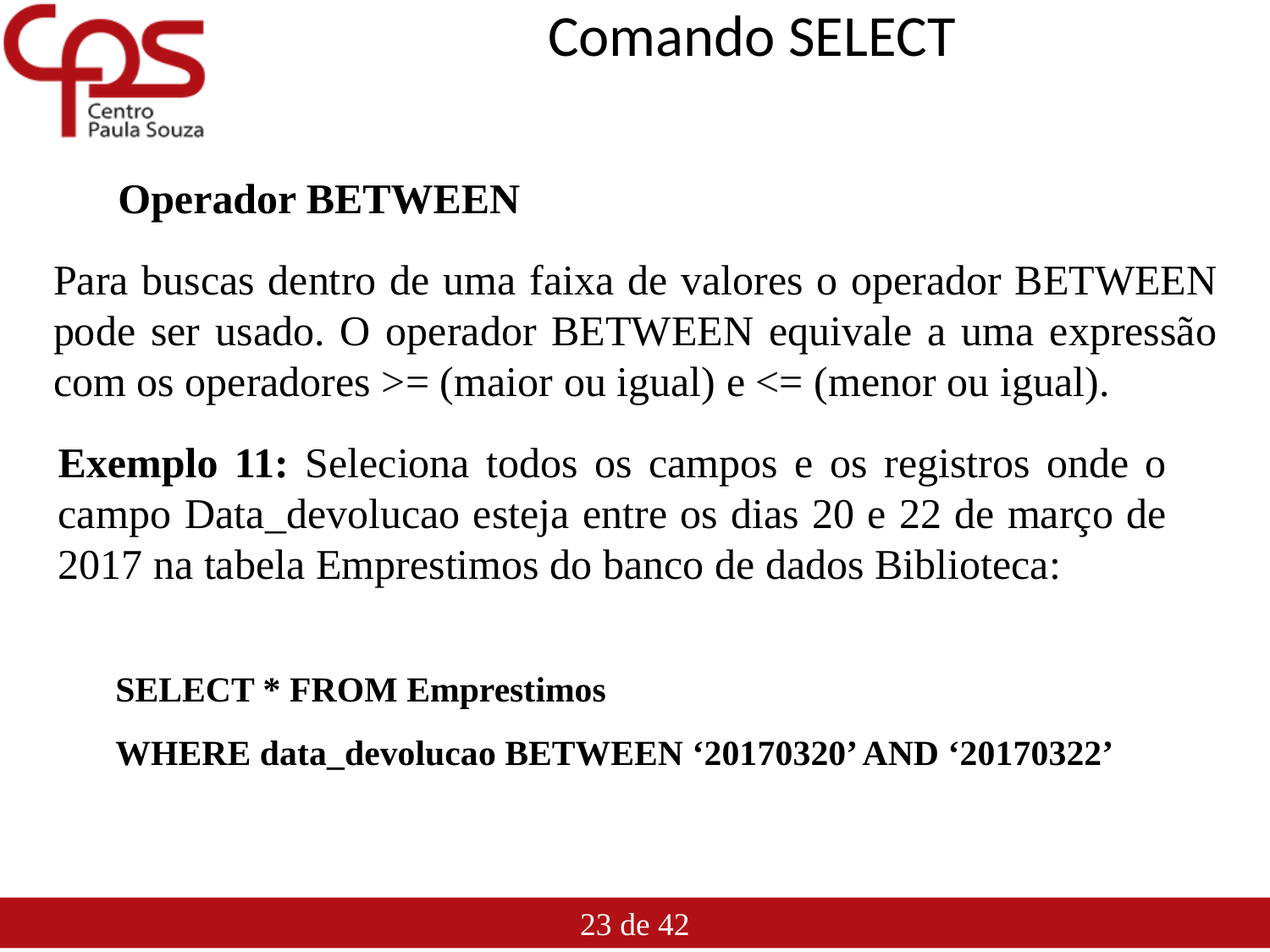

# Comando SELECT
Operador BETWEEN
Para buscas dentro de uma faixa de valores o operador BETWEEN pode ser usado. O operador BETWEEN equivale a uma expressão com os operadores >= (maior ou igual) e <= (menor ou igual).
Exemplo 11: Seleciona todos os campos e os registros onde o campo	Data_devolucao esteja entre os dias 20 e 22 de março de 2017 na tabela Emprestimos do banco de dados Biblioteca:
SELECT * FROM Emprestimos
WHERE data_devolucao BETWEEN ‘20170320’ AND ‘20170322’